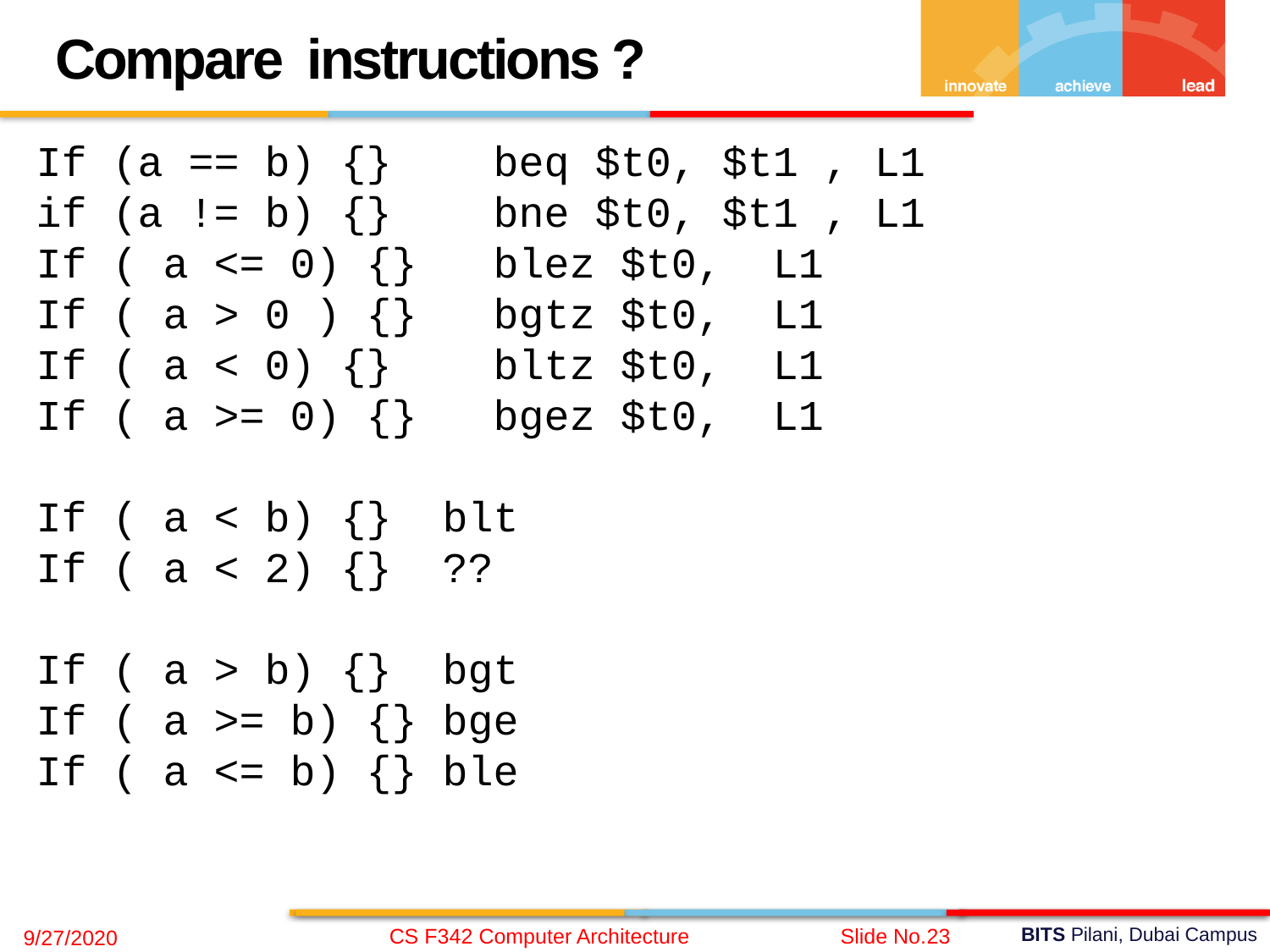

Compare  instructions ?
If (a == b) {}    beq $t0, $t1 , L1
if (a != b) {}    bne $t0, $t1 , L1
If ( a <= 0) {}   blez $t0,  L1
If ( a > 0 ) {}   bgtz $t0,  L1
If ( a < 0) {}    bltz $t0,  L1
If ( a >= 0) {}   bgez $t0,  L1

If ( a < b) {}  blt
If ( a < 2) {}  ??

If ( a > b) {}  bgt
If ( a >= b) {} bge
If ( a <= b) {} ble

CS F342 Computer Architecture
Slide No.23
9/27/2020